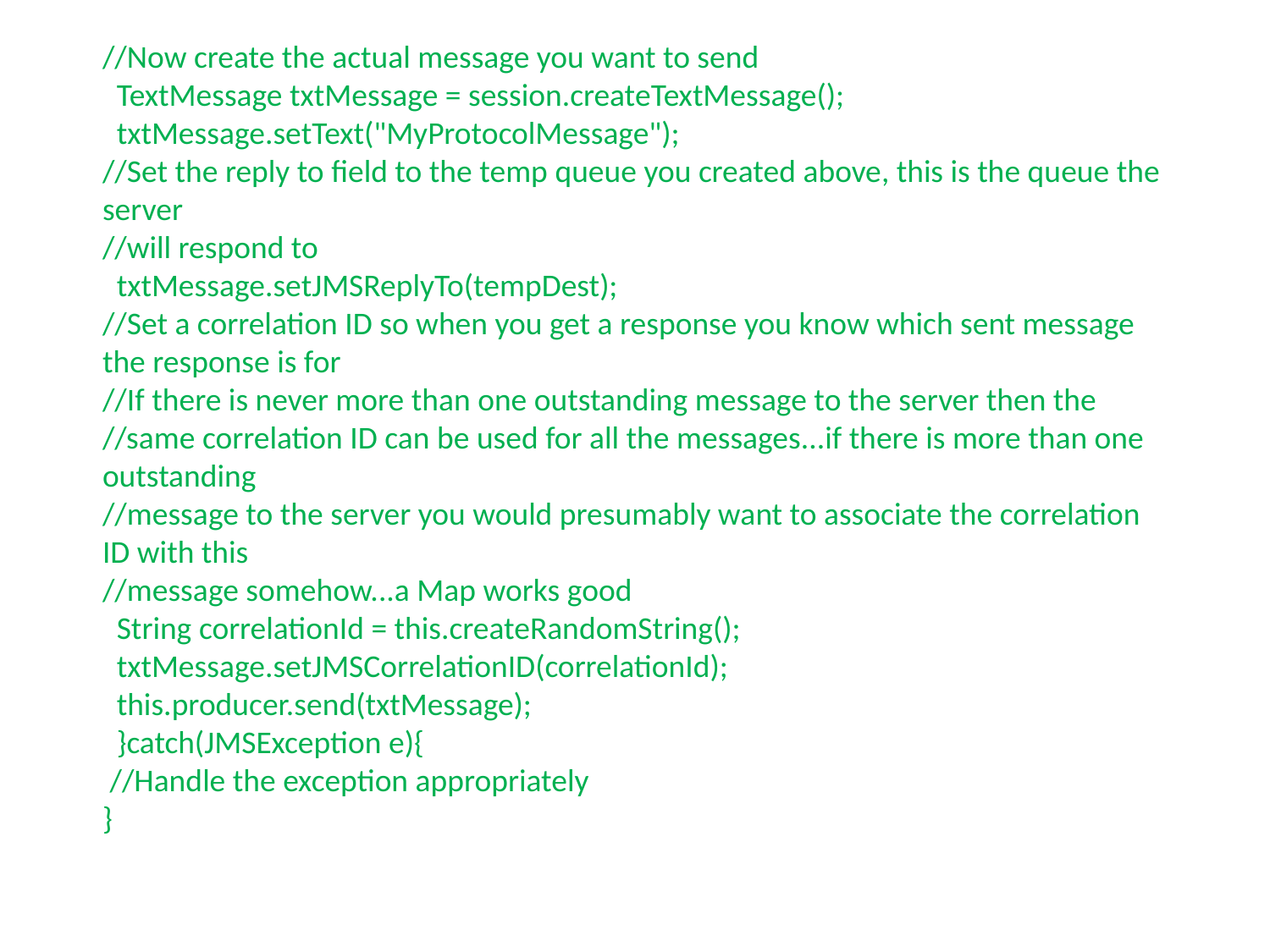

//Now create the actual message you want to send
  TextMessage txtMessage = session.createTextMessage();
  txtMessage.setText("MyProtocolMessage");
//Set the reply to field to the temp queue you created above, this is the queue the server
//will respond to
  txtMessage.setJMSReplyTo(tempDest);
//Set a correlation ID so when you get a response you know which sent message the response is for
//If there is never more than one outstanding message to the server then the //same correlation ID can be used for all the messages...if there is more than one outstanding
//message to the server you would presumably want to associate the correlation ID with this
//message somehow...a Map works good
  String correlationId = this.createRandomString();
  txtMessage.setJMSCorrelationID(correlationId);
  this.producer.send(txtMessage);
  }catch(JMSException e){
 //Handle the exception appropriately
}